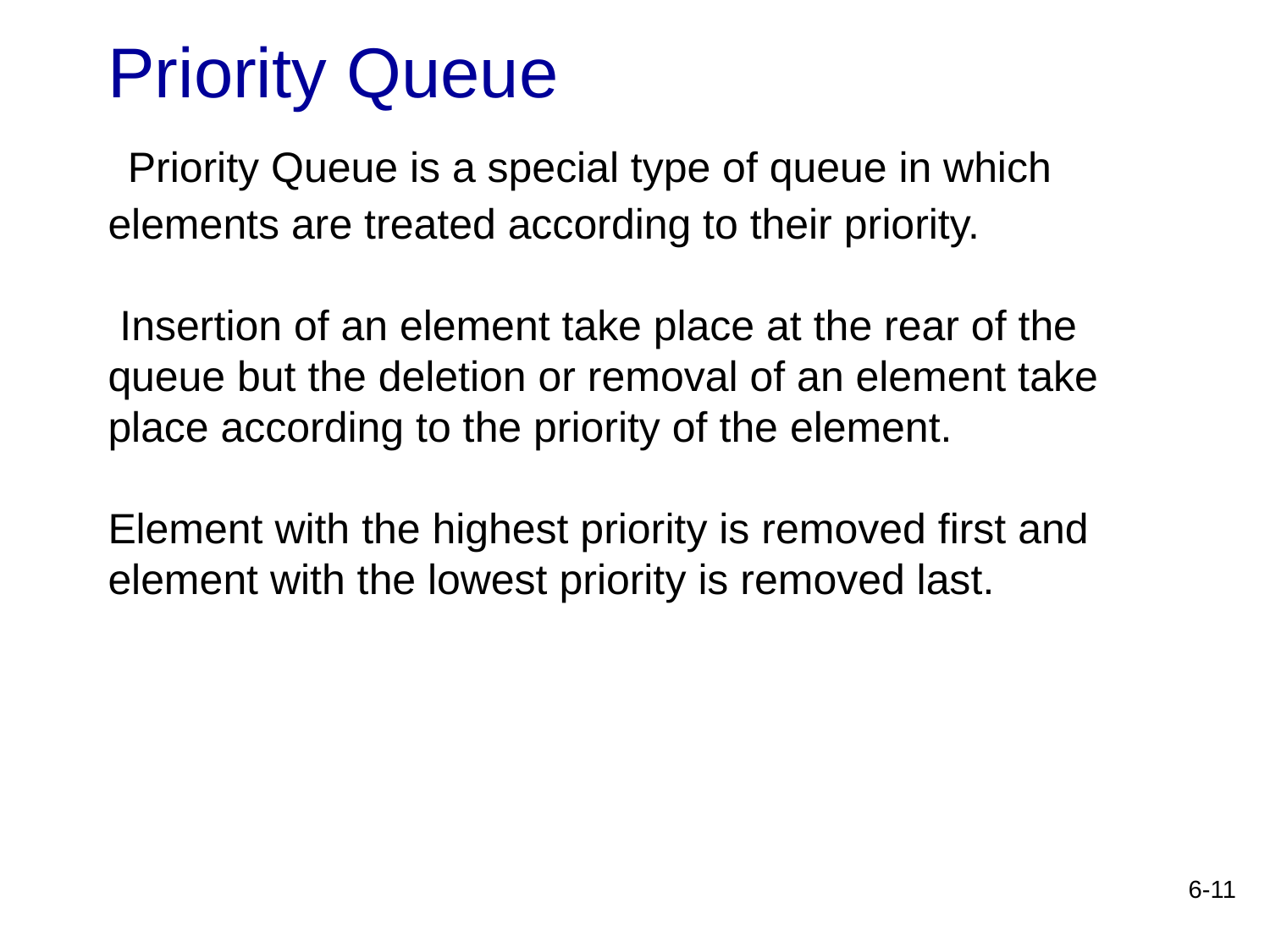

# Priority Queue Priority Queue is a special type of queue in which elements are treated according to their priority. Insertion of an element take place at the rear of the queue but the deletion or removal of an element take place according to the priority of the element. Element with the highest priority is removed first and element with the lowest priority is removed last.
6-11